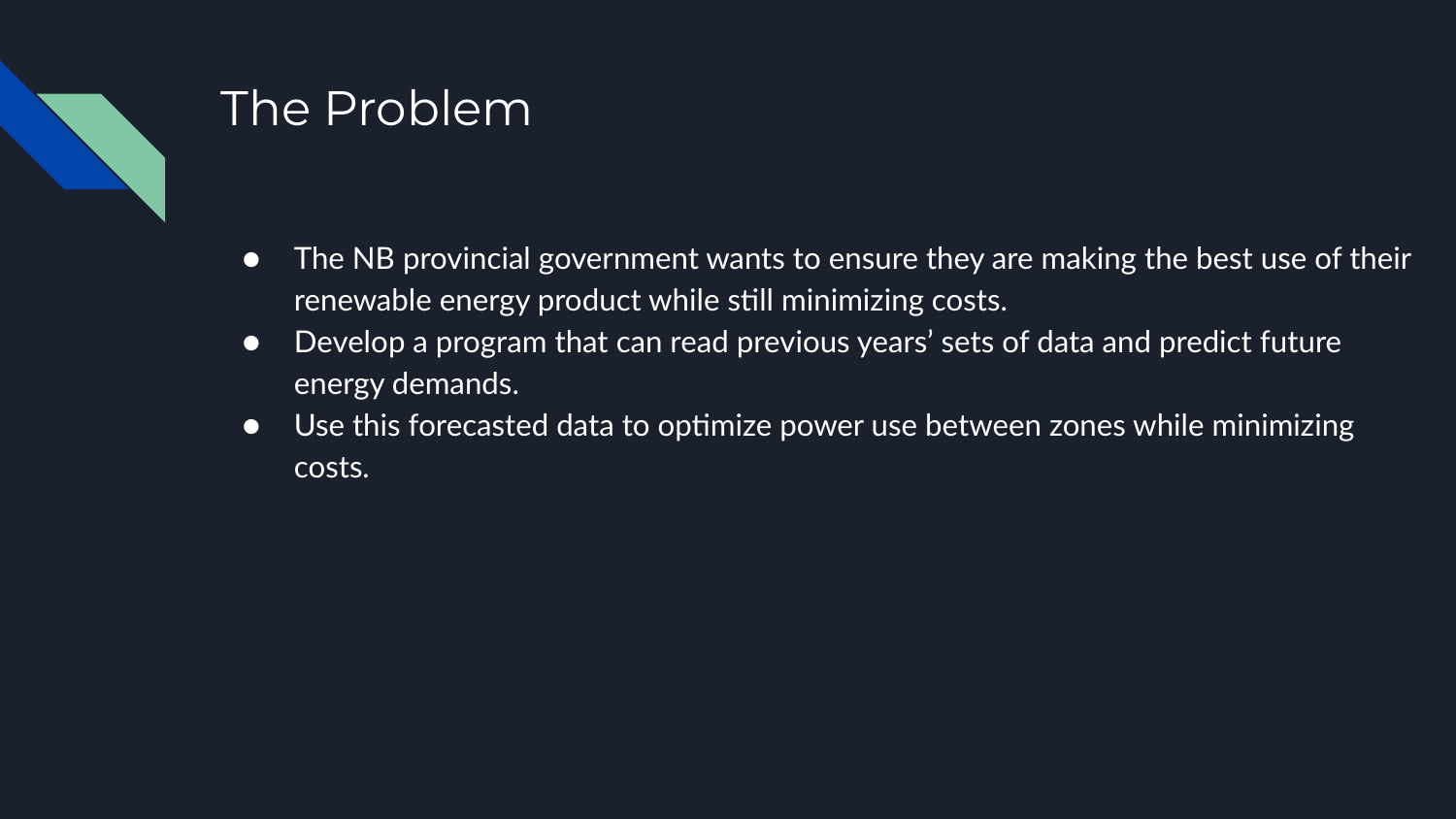

# The Problem
The NB provincial government wants to ensure they are making the best use of their renewable energy product while still minimizing costs.
Develop a program that can read previous years’ sets of data and predict future energy demands.
Use this forecasted data to optimize power use between zones while minimizing costs.